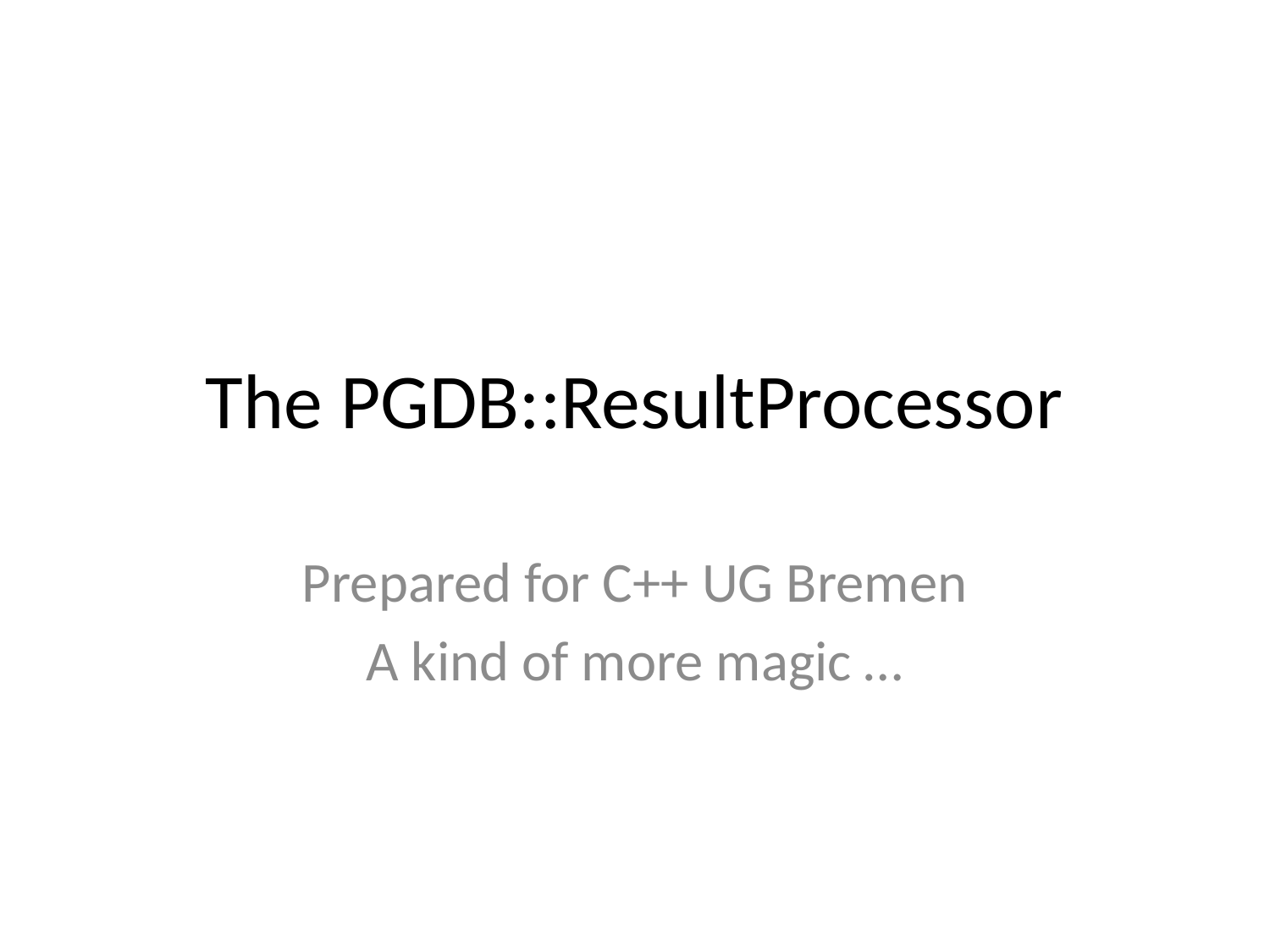

# The PGDB::ResultProcessor
Prepared for C++ UG Bremen
A kind of more magic …